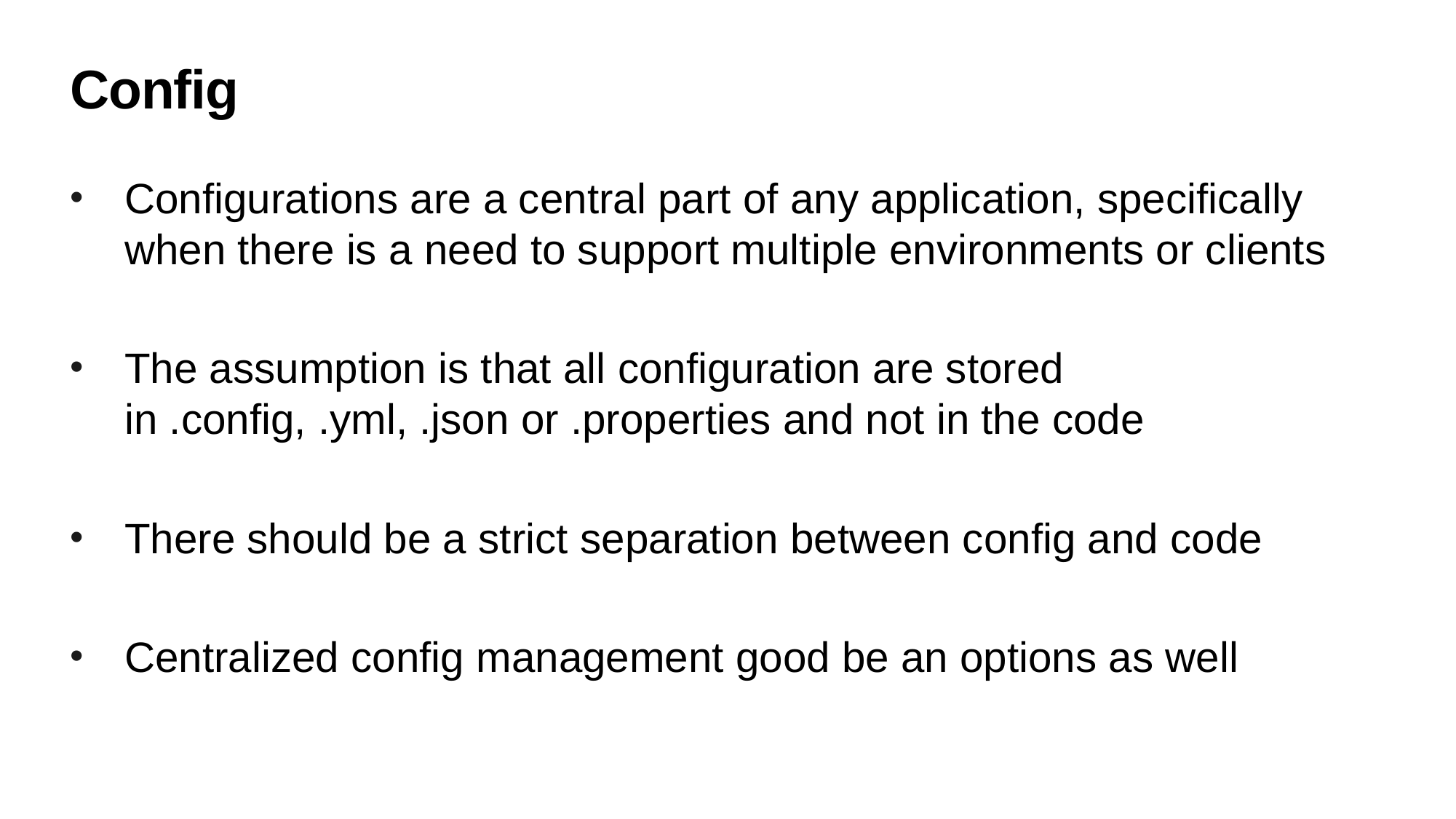

# Config
Configurations are a central part of any application, specifically when there is a need to support multiple environments or clients

The assumption is that all configuration are stored in .config, .yml, .json or .properties and not in the code

There should be a strict separation between config and code

Centralized config management good be an options as well